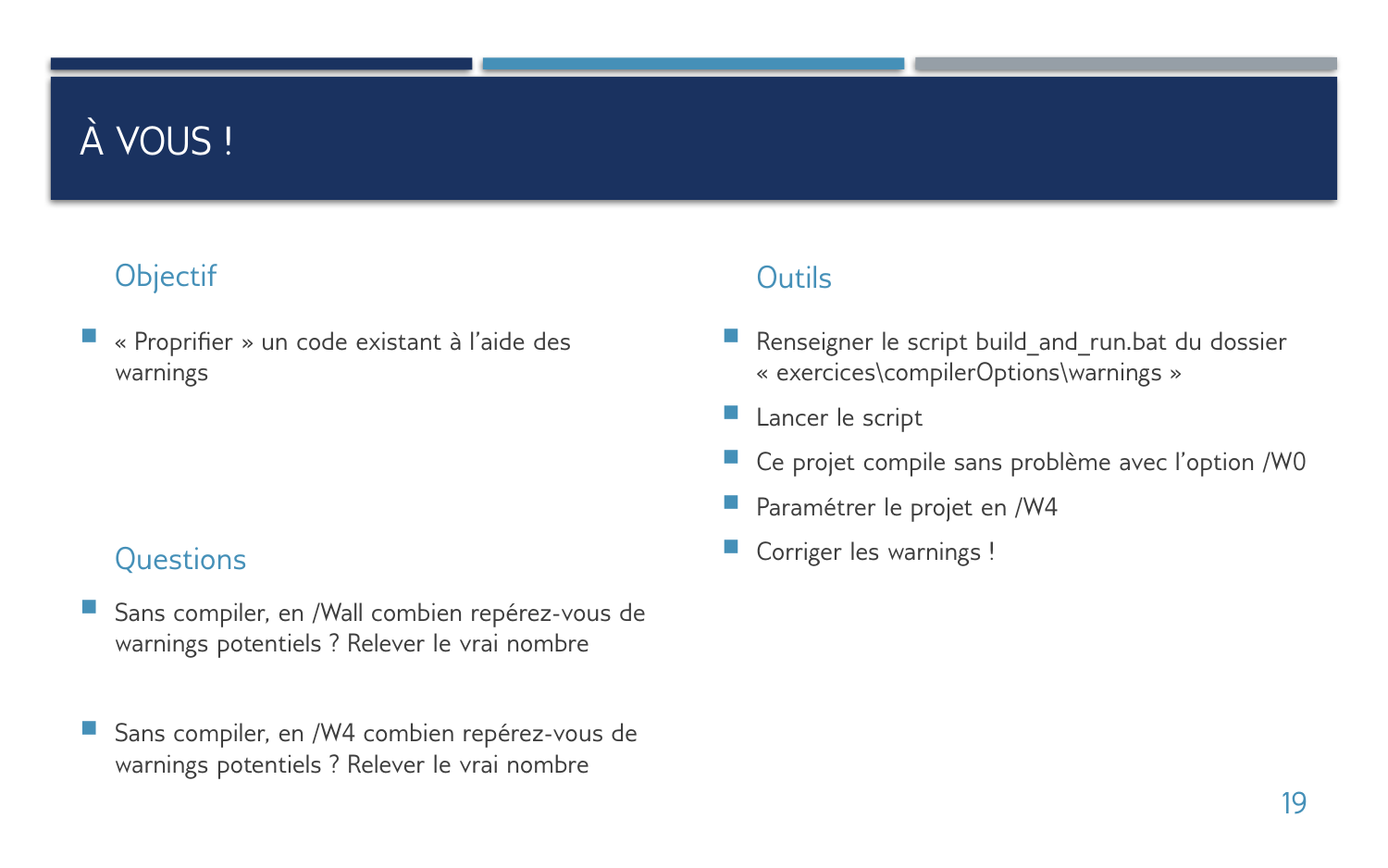

# À vous !
Objectif
Outils
Renseigner le script build_and_run.bat du dossier
« exercices\compilerOptions\warnings »
Lancer le script
Ce projet compile sans problème avec l’option /W0
Paramétrer le projet en /W4
Corriger les warnings !

« Proprifier » un code existant à l’aide des warnings

Questions
Sans compiler, en /Wall combien repérez-vous de warnings potentiels ? Relever le vrai nombre

Sans compiler, en /W4 combien repérez-vous de warnings potentiels ? Relever le vrai nombre
19